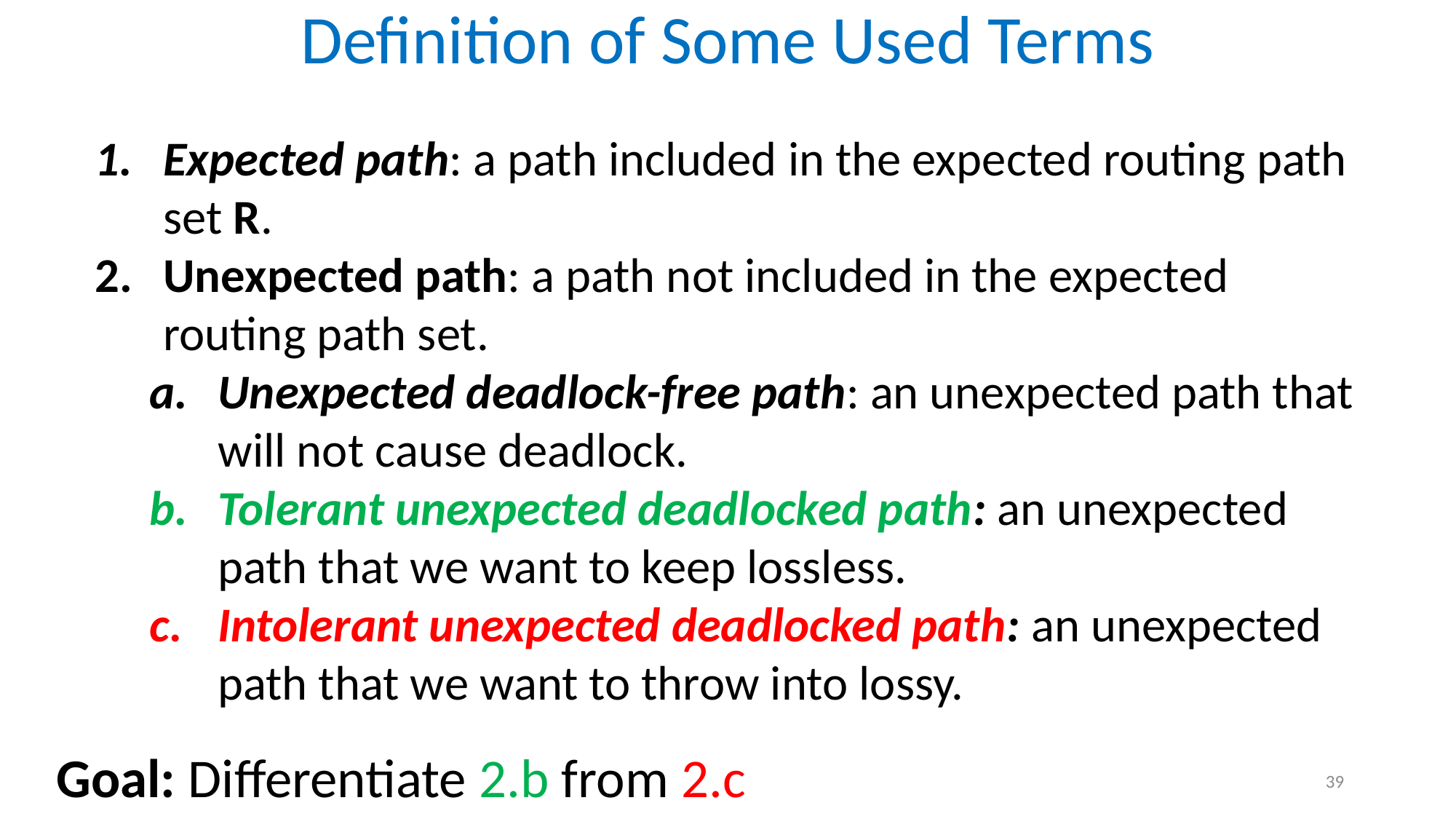

Definition of Some Used Terms
Expected path: a path included in the expected routing path set R.
Unexpected path: a path not included in the expected routing path set.
Unexpected deadlock-free path: an unexpected path that will not cause deadlock.
Tolerant unexpected deadlocked path: an unexpected path that we want to keep lossless.
Intolerant unexpected deadlocked path: an unexpected path that we want to throw into lossy.

Goal: Differentiate 2.b from 2.c
39